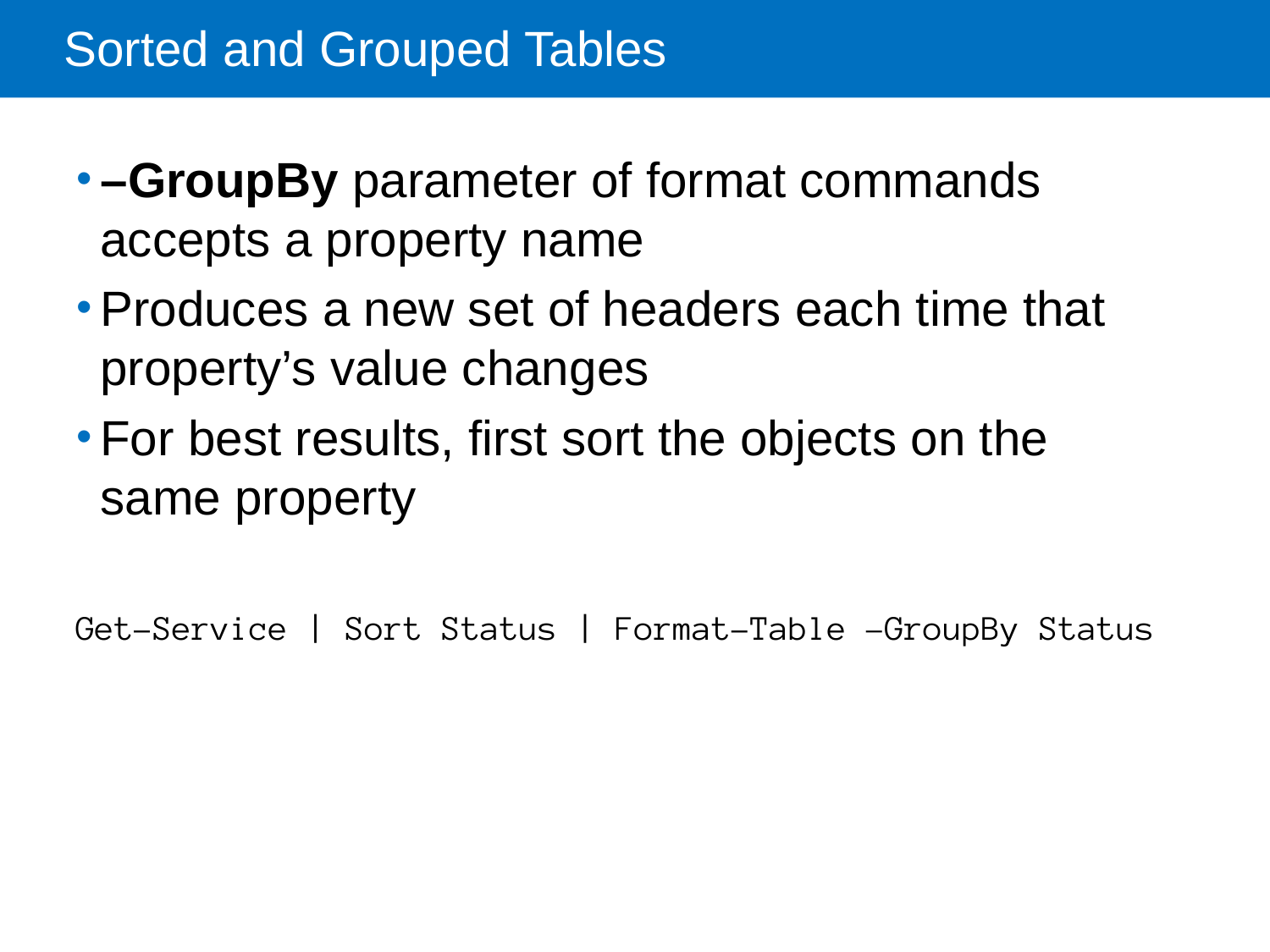

# Sorted and Grouped Tables
–GroupBy parameter of format commands accepts a property name
Produces a new set of headers each time that property’s value changes
For best results, first sort the objects on the same property

Get-Service | Sort Status | Format-Table –GroupBy Status